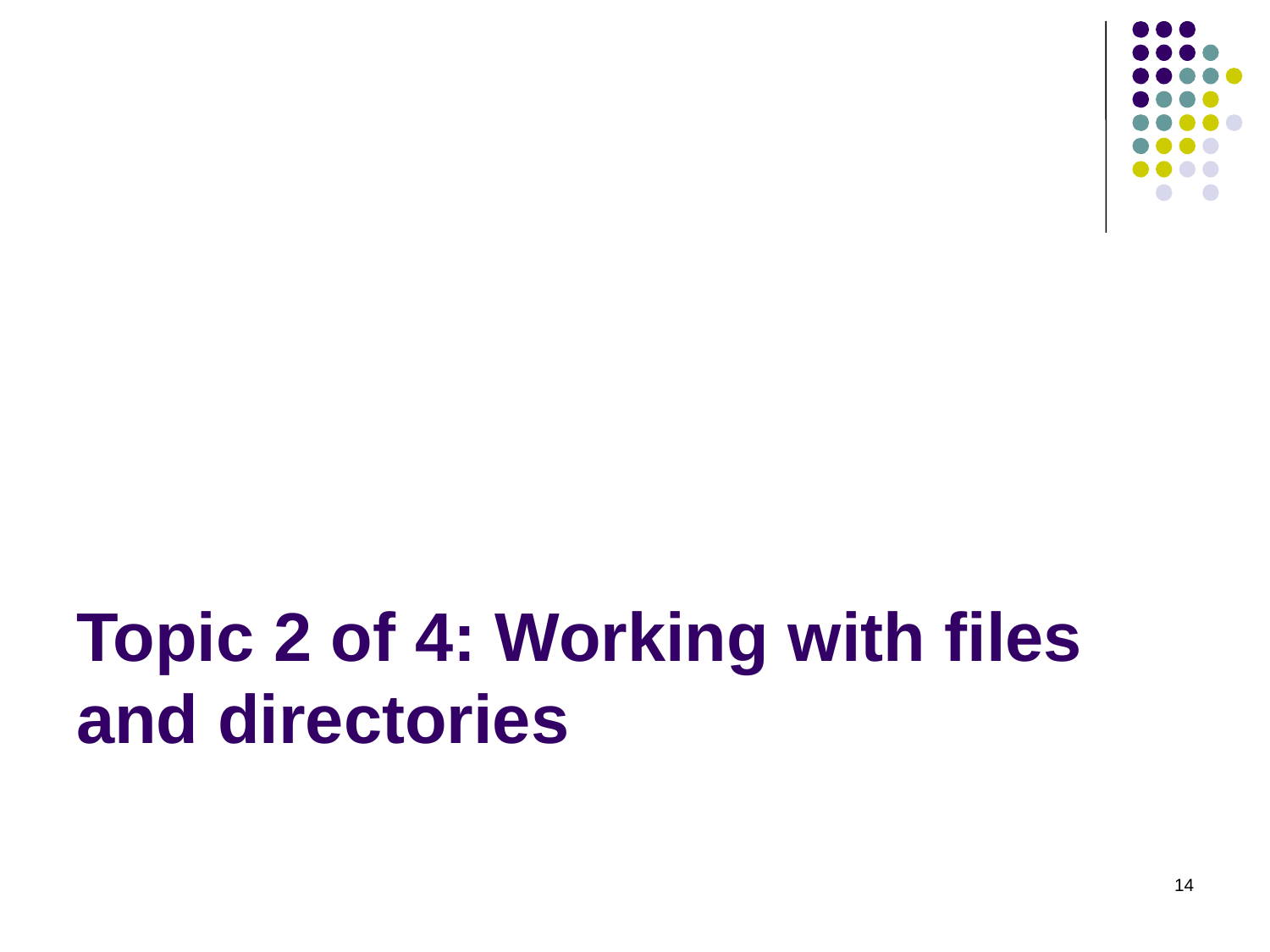

# Topic 2 of 4: Working with files and directories
14